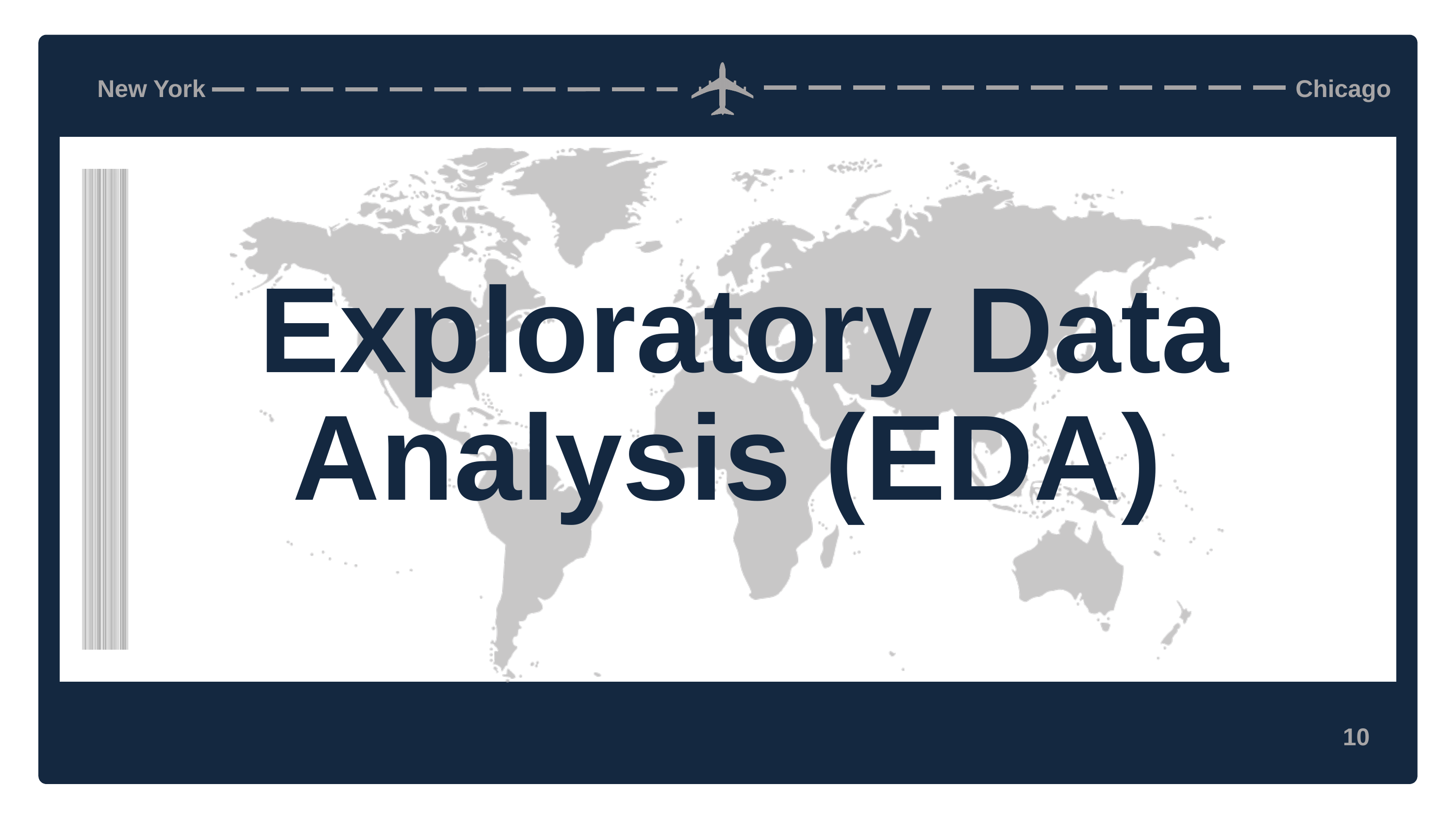

New York
Chicago
Exploratory Data

Analysis (EDA)
10